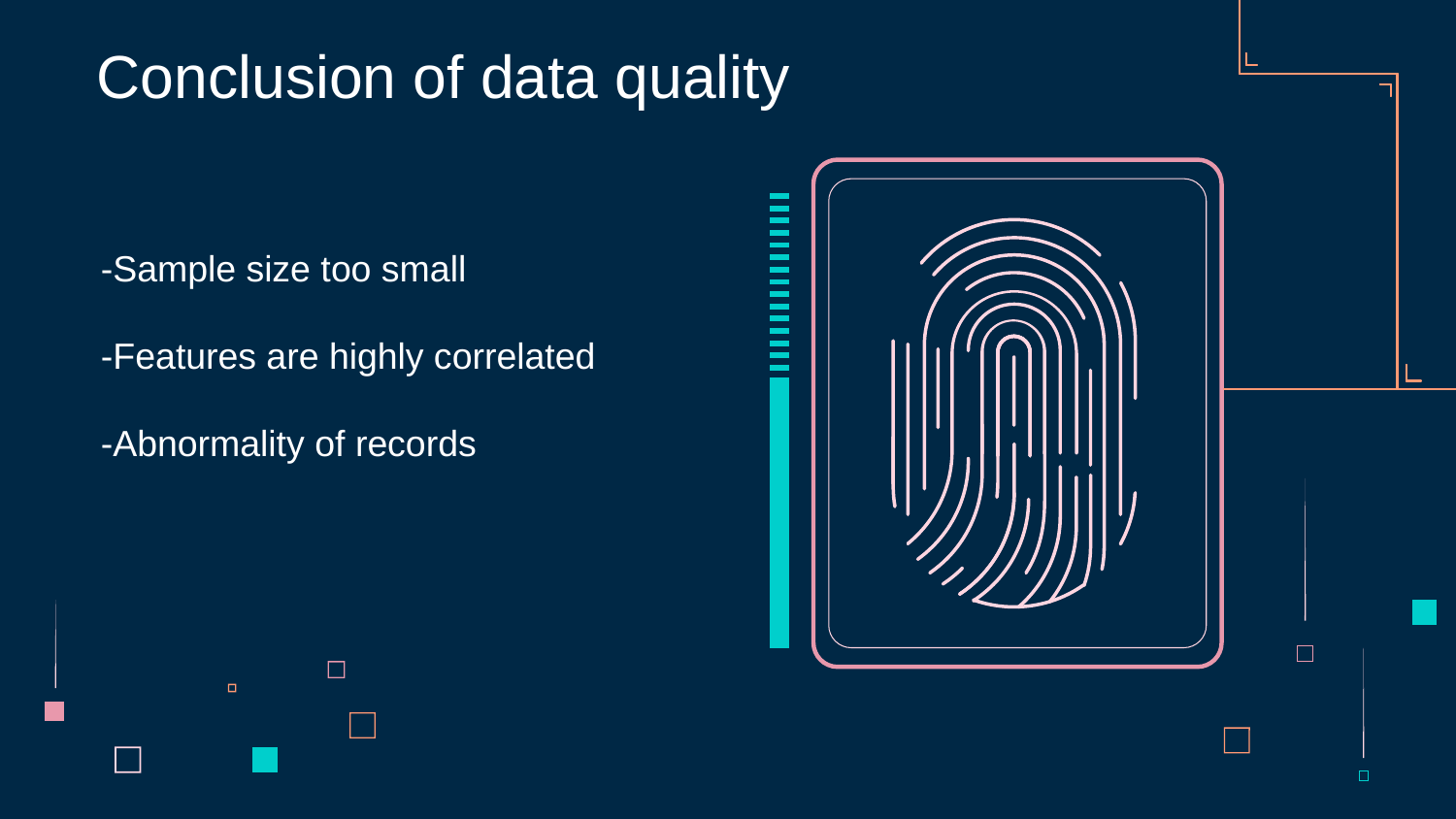

# Conclusion of data quality

-Sample size too small

-Features are highly correlated

-Abnormality of records